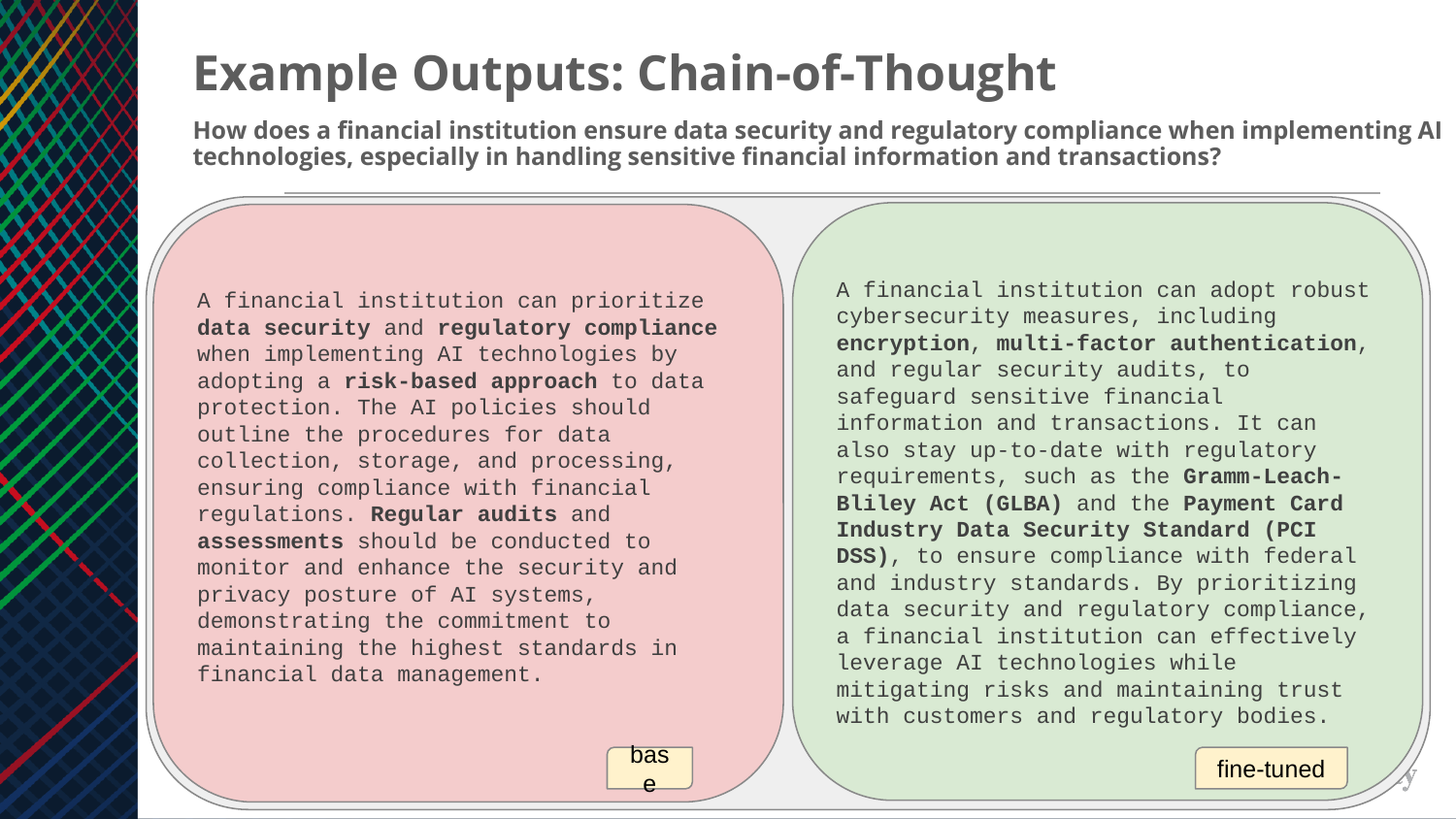

Example Outputs: Chain-of-Thought
How does a financial institution ensure data security and regulatory compliance when implementing AI technologies, especially in handling sensitive financial information and transactions?

A financial institution can adopt robust cybersecurity measures, including encryption, multi-factor authentication, and regular security audits, to safeguard sensitive financial information and transactions. It can also stay up-to-date with regulatory requirements, such as the Gramm-Leach-Bliley Act (GLBA) and the Payment Card Industry Data Security Standard (PCI DSS), to ensure compliance with federal and industry standards. By prioritizing data security and regulatory compliance, a financial institution can effectively leverage AI technologies while mitigating risks and maintaining trust with customers and regulatory bodies.
A financial institution can prioritize data security and regulatory compliance when implementing AI technologies by adopting a risk-based approach to data protection. The AI policies should outline the procedures for data collection, storage, and processing, ensuring compliance with financial regulations. Regular audits and assessments should be conducted to monitor and enhance the security and privacy posture of AI systems, demonstrating the commitment to maintaining the highest standards in financial data management.

base
fine-tuned